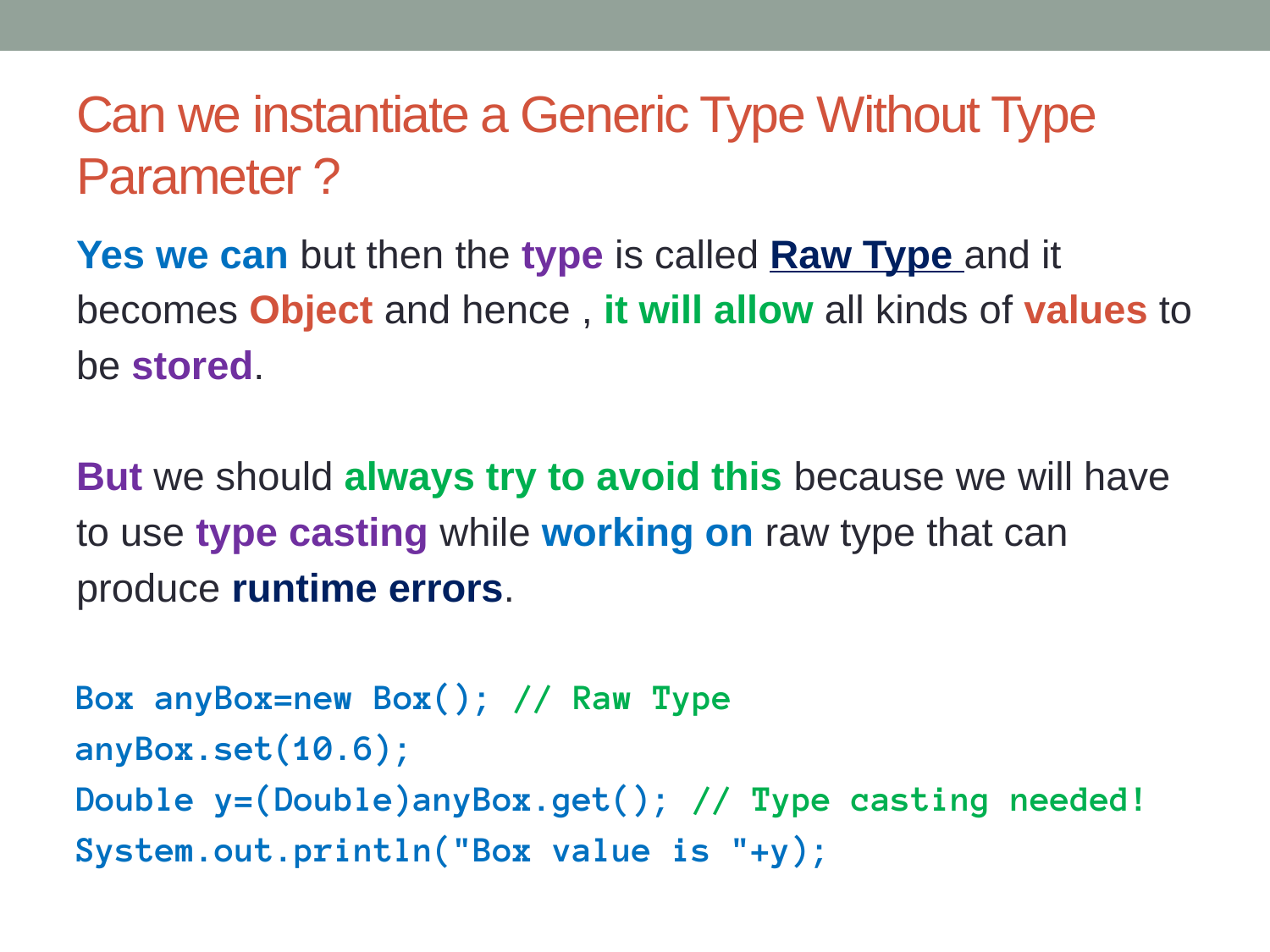

# Can we instantiate a Generic Type Without Type Parameter ?
Yes we can but then the type is called Raw Type and it
becomes Object and hence , it will allow all kinds of values to
be stored.

But we should always try to avoid this because we will have
to use type casting while working on raw type that can
produce runtime errors.

Box anyBox=new Box(); // Raw Type
anyBox.set(10.6);
Double y=(Double)anyBox.get(); // Type casting needed!
System.out.println("Box value is "+y);